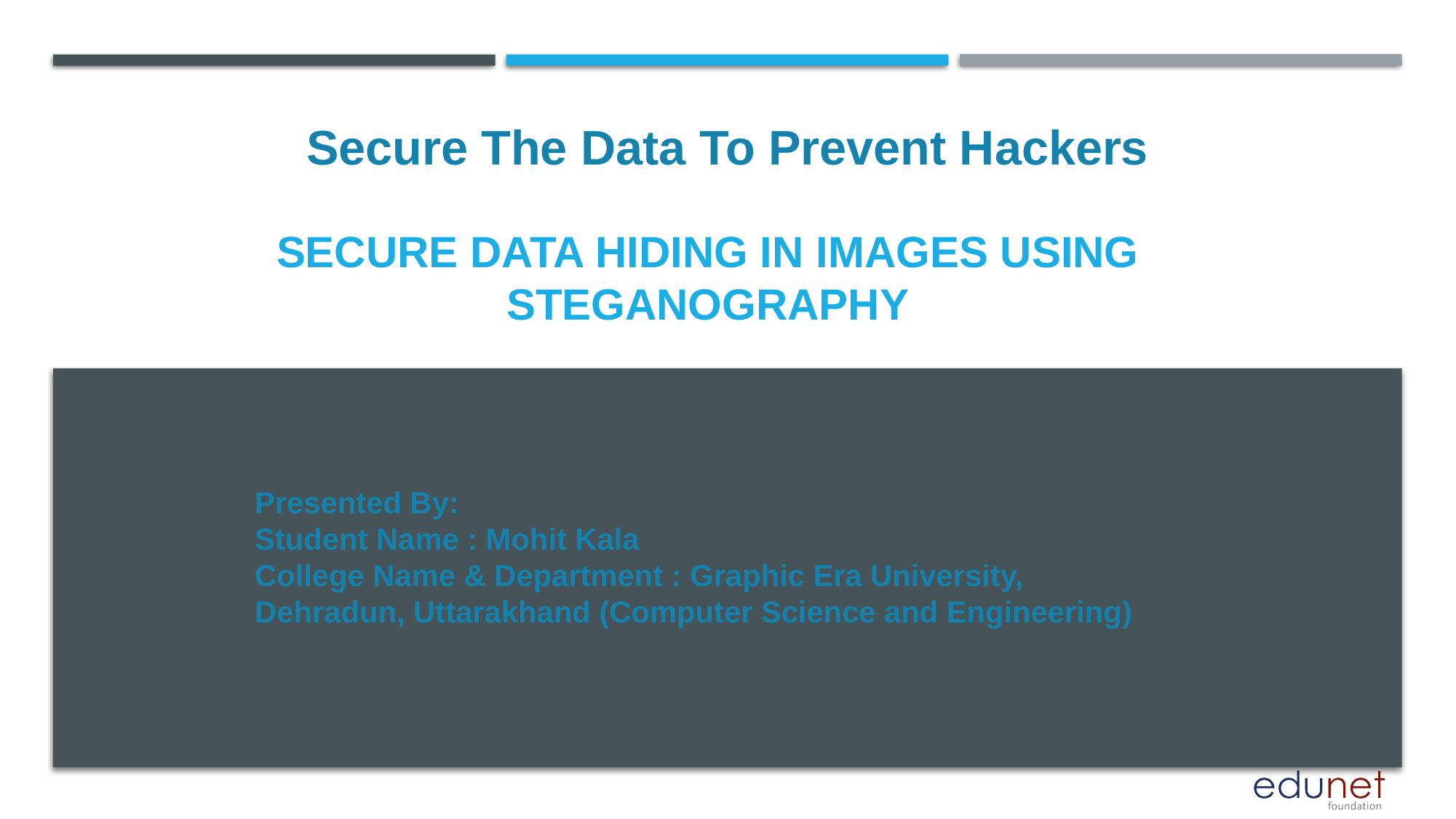

Secure The Data To Prevent Hackers
# Secure Data hiding in images using steganography
Presented By:
Student Name : Mohit Kala
College Name & Department : Graphic Era University, Dehradun, Uttarakhand (Computer Science and Engineering)